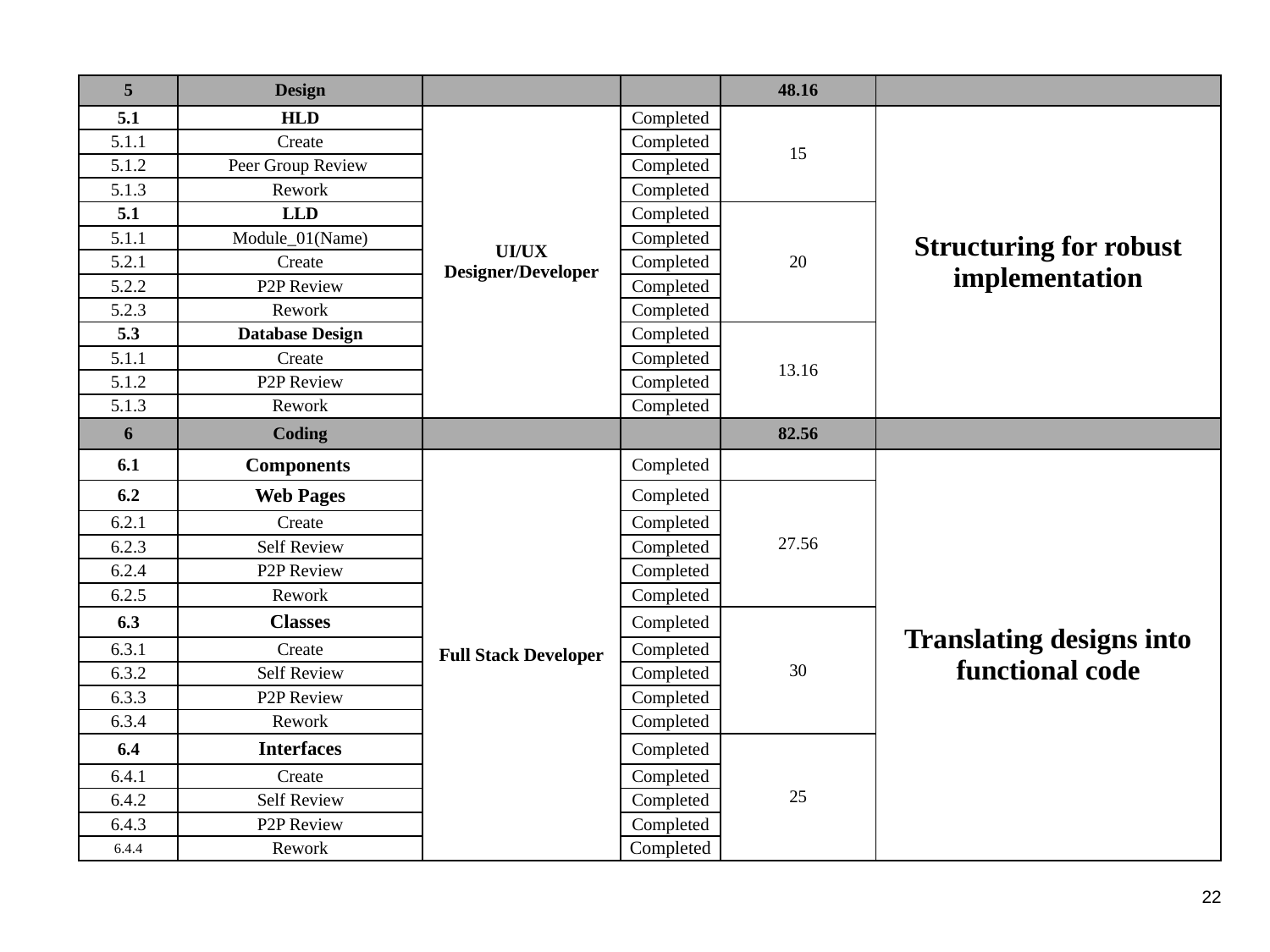

| 5 | Design |  |  | 48.16 |  |
| --- | --- | --- | --- | --- | --- |
| 5.1 | HLD | UI/UX Designer/Developer | Completed | 15 | Structuring for robust implementation |
| 5.1.1 | Create |  | Completed |  |  |
| 5.1.2 | Peer Group Review |  | Completed |  |  |
| 5.1.3 | Rework |  | Completed |  |  |
| 5.1 | LLD |  | Completed | 20 |  |
| 5.1.1 | Module\_01(Name) |  | Completed |  |  |
| 5.2.1 | Create |  | Completed |  |  |
| 5.2.2 | P2P Review |  | Completed |  |  |
| 5.2.3 | Rework |  | Completed |  |  |
| 5.3 | Database Design |  | Completed | 13.16 |  |
| 5.1.1 | Create |  | Completed |  |  |
| 5.1.2 | P2P Review |  | Completed |  |  |
| 5.1.3 | Rework |  | Completed |  |  |
| 6 | Coding |  |  | 82.56 |  |
| 6.1 | Components | Full Stack Developer | Completed |  | Translating designs into functional code |
| 6.2 | Web Pages |  | Completed | 27.56 |  |
| 6.2.1 | Create |  | Completed |  |  |
| 6.2.3 | Self Review |  | Completed |  |  |
| 6.2.4 | P2P Review |  | Completed |  |  |
| 6.2.5 | Rework |  | Completed |  |  |
| 6.3 | Classes |  | Completed | 30 |  |
| 6.3.1 | Create |  | Completed |  |  |
| 6.3.2 | Self Review |  | Completed |  |  |
| 6.3.3 | P2P Review |  | Completed |  |  |
| 6.3.4 | Rework |  | Completed |  |  |
| 6.4 | Interfaces |  | Completed | 25 |  |
| 6.4.1 | Create |  | Completed |  |  |
| 6.4.2 | Self Review |  | Completed |  |  |
| 6.4.3 | P2P Review |  | Completed |  |  |
| 6.4.4 | Rework |  | Completed |  |  |
22